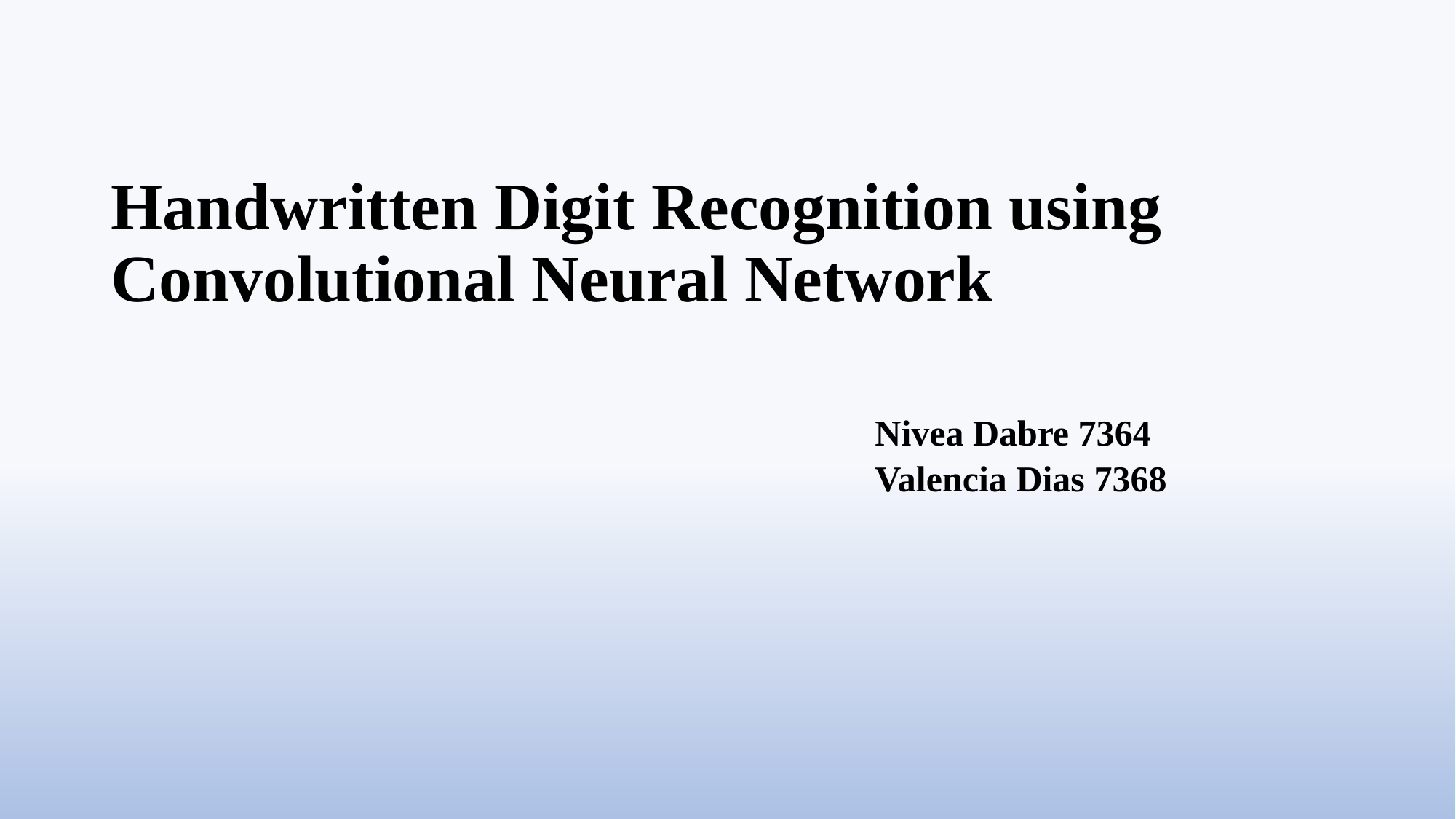

# Handwritten Digit Recognition using Convolutional Neural Network Nivea Dabre 7364 Valencia Dias 7368